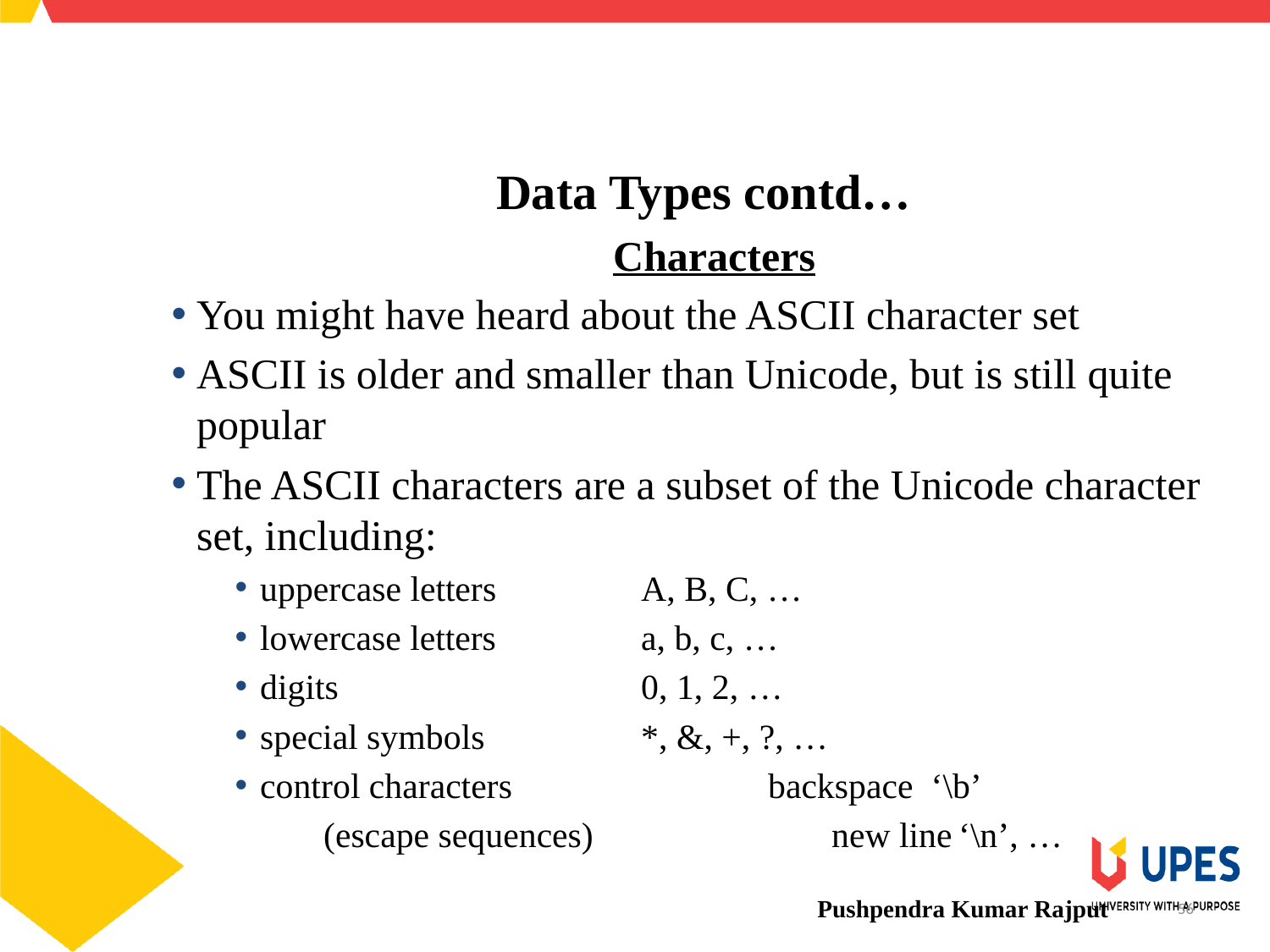

SCHOOL OF ENGINEERING & TECHNOLOGY
DEPARTMENT OF COMPUTER SCIENCE AND ENGINEERING
Data Types contd…
Characters
You might have heard about the ASCII character set
ASCII is older and smaller than Unicode, but is still quite popular
The ASCII characters are a subset of the Unicode character set, including:
uppercase letters		A, B, C, …
lowercase letters		a, b, c, …
digits			0, 1, 2, …
special symbols		*, &, +, ?, …
control characters 		backspace  ‘\b’
		(escape sequences) 		new line	‘\n’, …

Pushpendra Kumar Rajput
56